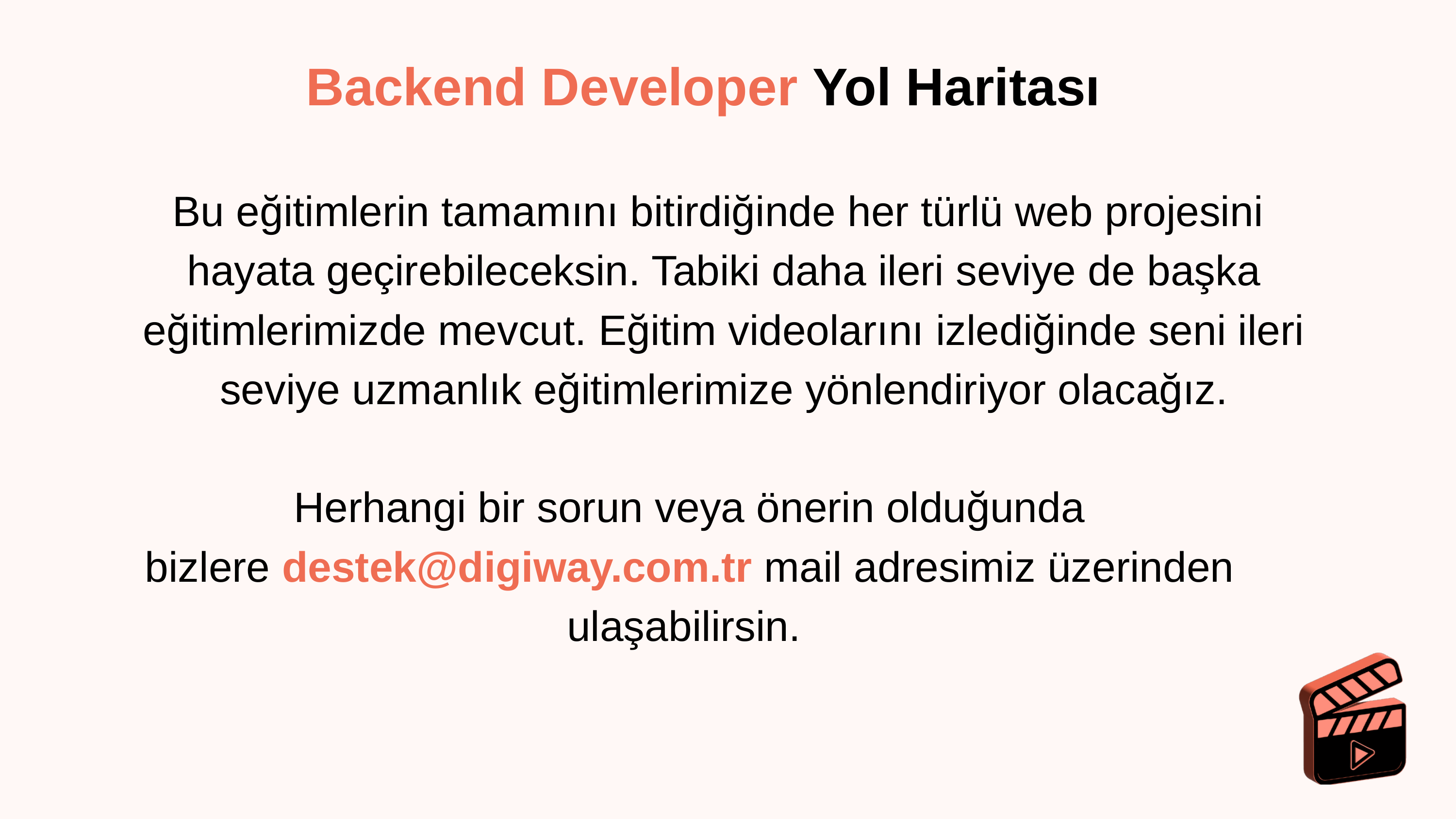

Backend Developer Yol Haritası
Bu eğitimlerin tamamını bitirdiğinde her türlü web projesini
hayata geçirebileceksin. Tabiki daha ileri seviye de başka eğitimlerimizde mevcut. Eğitim videolarını izlediğinde seni ileri seviye uzmanlık eğitimlerimize yönlendiriyor olacağız.
Herhangi bir sorun veya önerin olduğunda
bizlere destek@digiway.com.tr mail adresimiz üzerinden ulaşabilirsin.